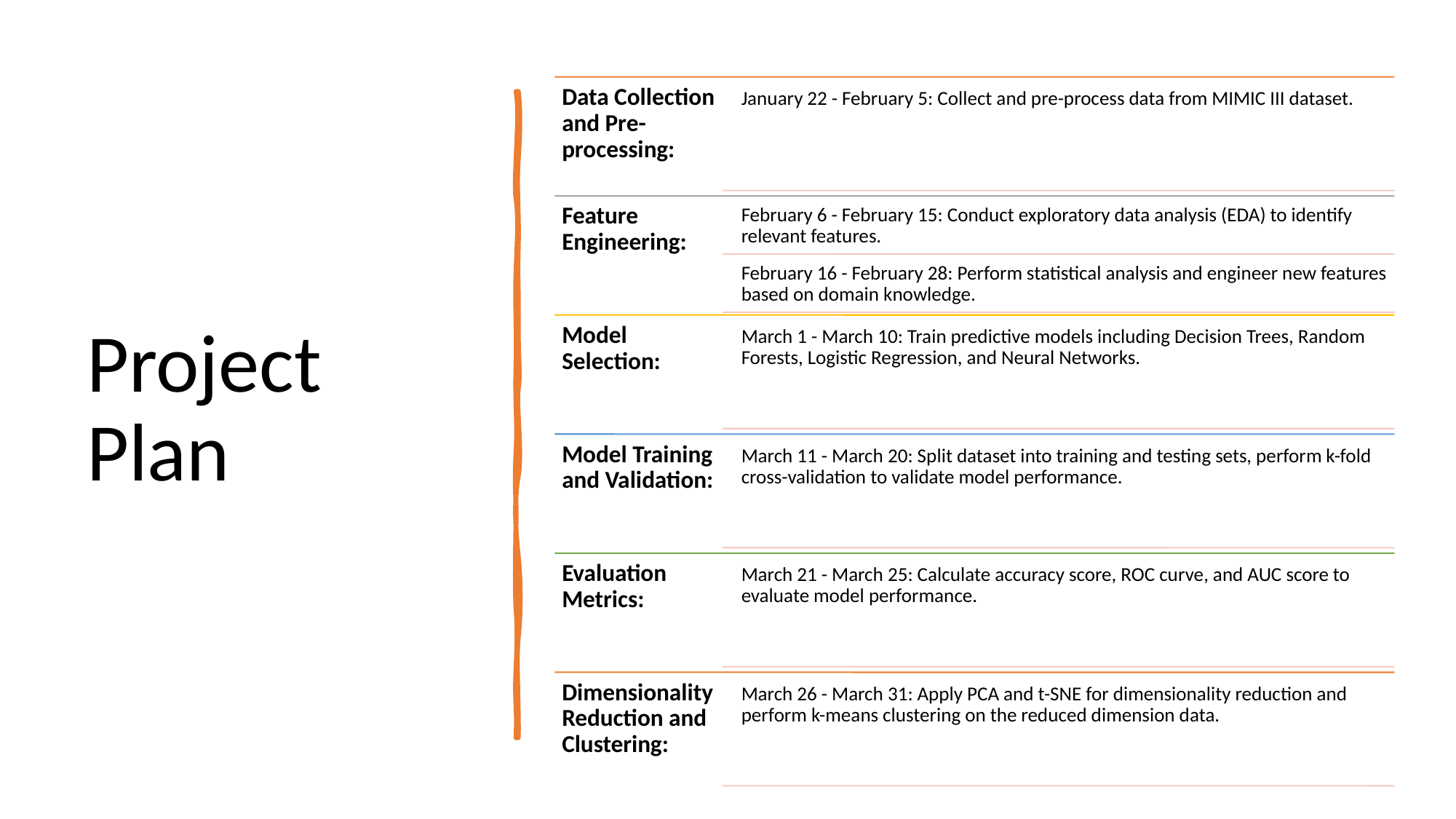

Data Collection and Pre-processing:
January 22 - February 5: Collect and pre-process data from MIMIC III dataset.
Feature Engineering:
February 6 - February 15: Conduct exploratory data analysis (EDA) to identify relevant features.
February 16 - February 28: Perform statistical analysis and engineer new features based on domain knowledge.
Model Selection:
March 1 - March 10: Train predictive models including Decision Trees, Random Forests, Logistic Regression, and Neural Networks.
Model Training and Validation:
March 11 - March 20: Split dataset into training and testing sets, perform k-fold cross-validation to validate model performance.
Evaluation Metrics:
March 21 - March 25: Calculate accuracy score, ROC curve, and AUC score to evaluate model performance.
Dimensionality Reduction and Clustering:
March 26 - March 31: Apply PCA and t-SNE for dimensionality reduction and perform k-means clustering on the reduced dimension data.
# Project Plan